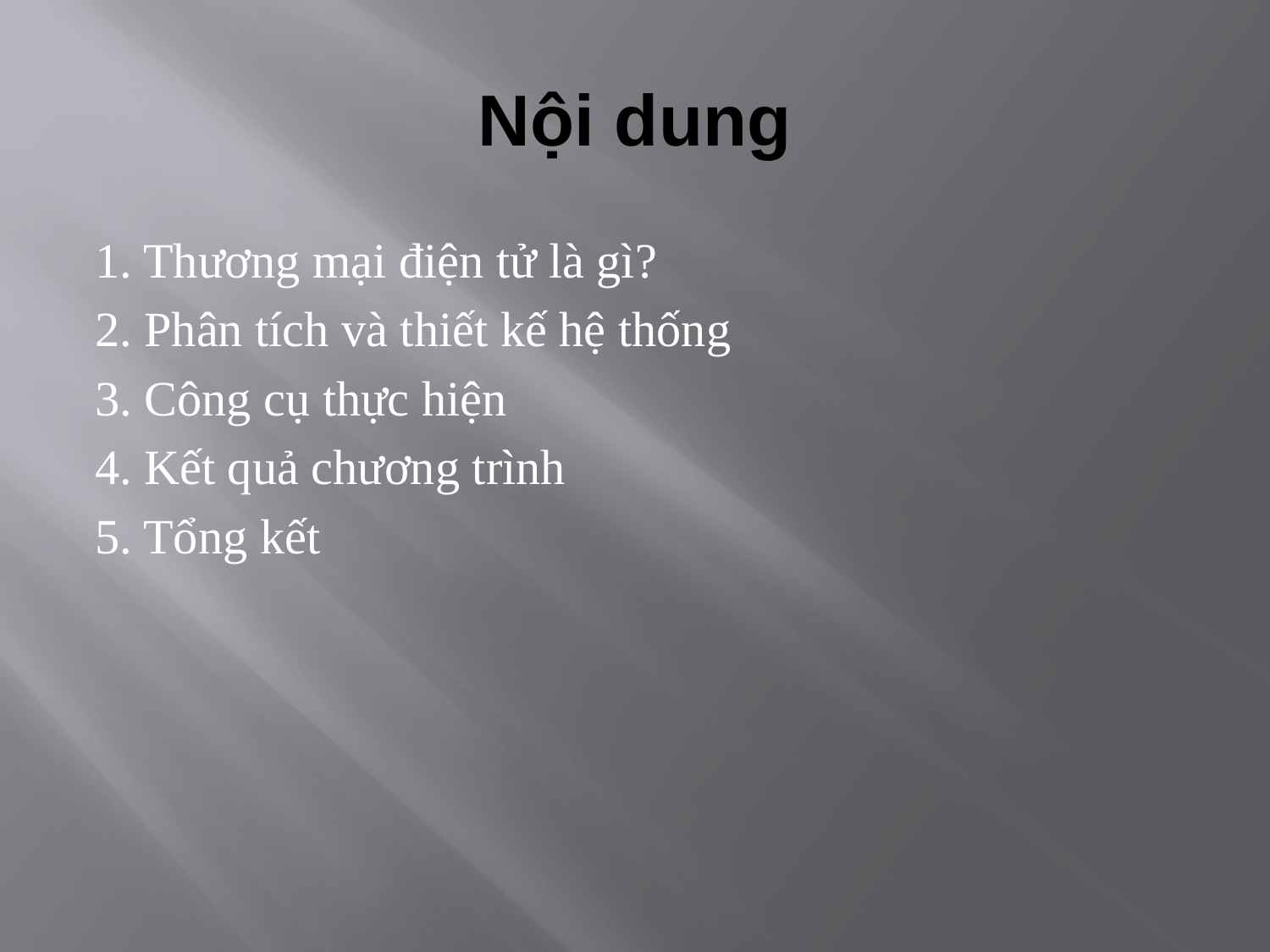

# Nội dung
1. Thương mại điện tử là gì?
2. Phân tích và thiết kế hệ thống
3. Công cụ thực hiện
4. Kết quả chương trình
5. Tổng kết